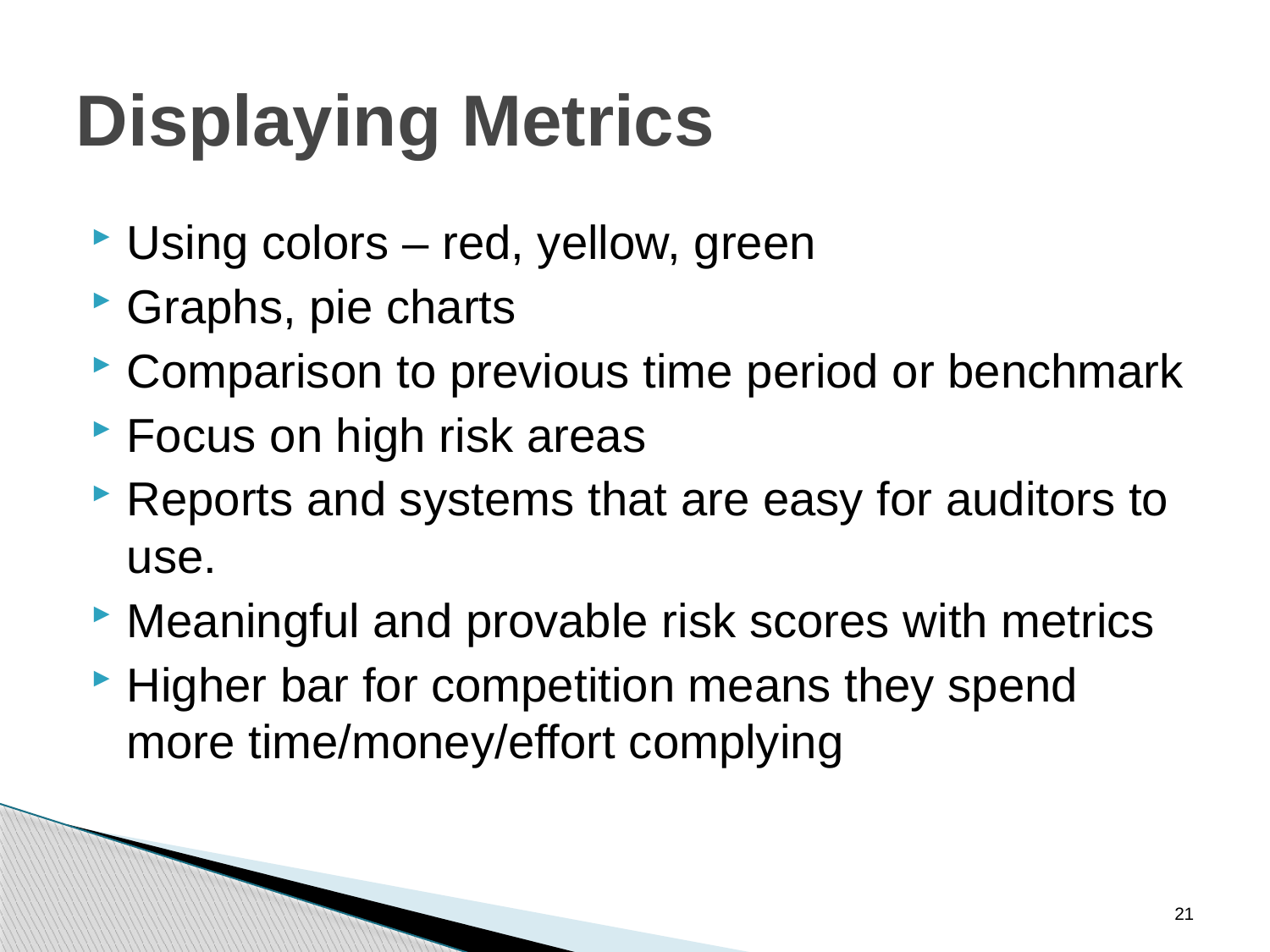

# Displaying Metrics
Using colors – red, yellow, green
Graphs, pie charts
Comparison to previous time period or benchmark
Focus on high risk areas
Reports and systems that are easy for auditors to use.
Meaningful and provable risk scores with metrics
Higher bar for competition means they spend more time/money/effort complying

21